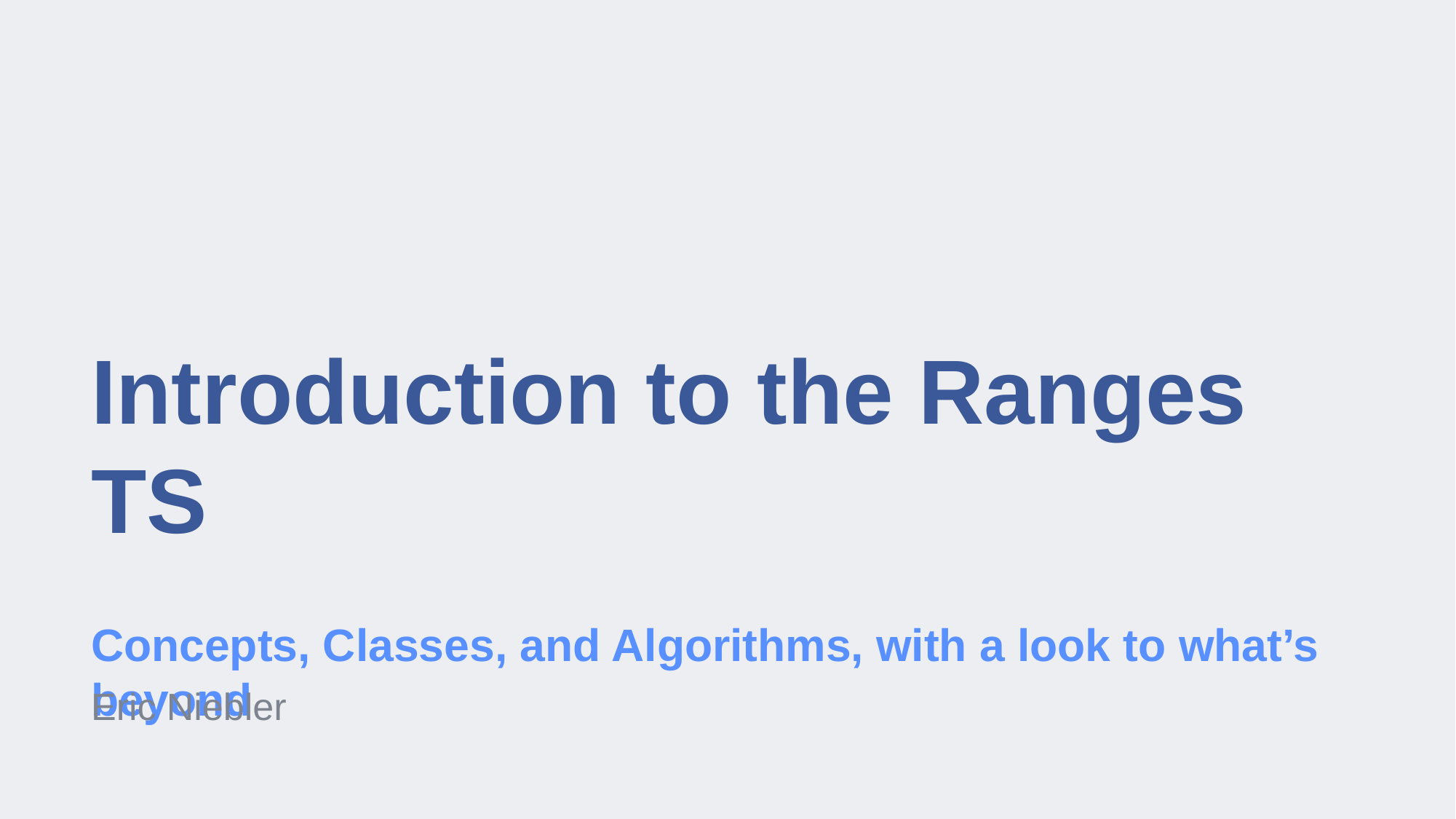

# Introduction to the Ranges TS
Concepts, Classes, and Algorithms, with a look to what’s beyond
Eric Niebler